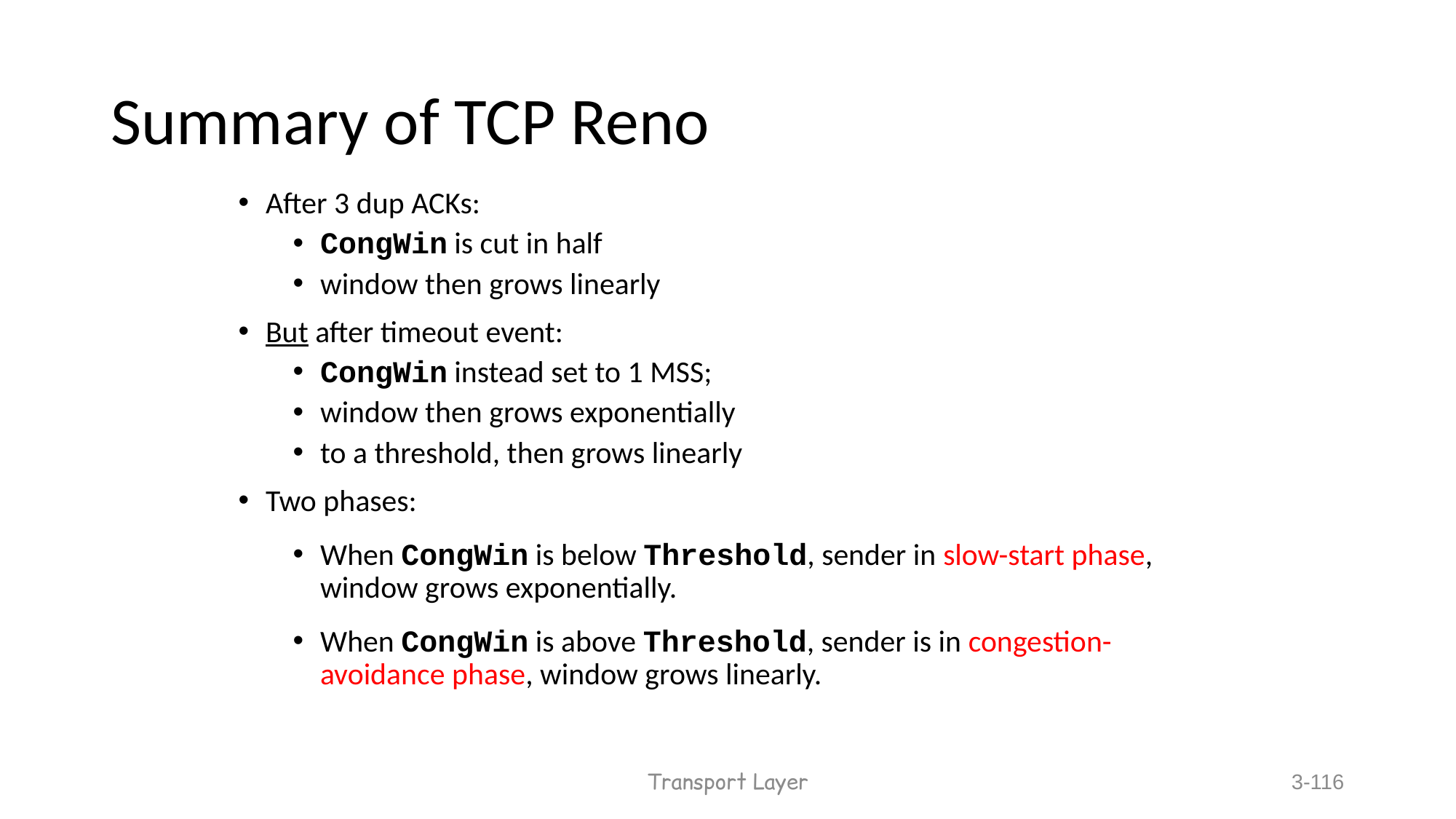

# Summary of TCP Reno
After 3 dup ACKs:
CongWin is cut in half
window then grows linearly
But after timeout event:
CongWin instead set to 1 MSS;
window then grows exponentially
to a threshold, then grows linearly
Two phases:
When CongWin is below Threshold, sender in slow-start phase, window grows exponentially.
When CongWin is above Threshold, sender is in congestion-avoidance phase, window grows linearly.
Transport Layer
3-116